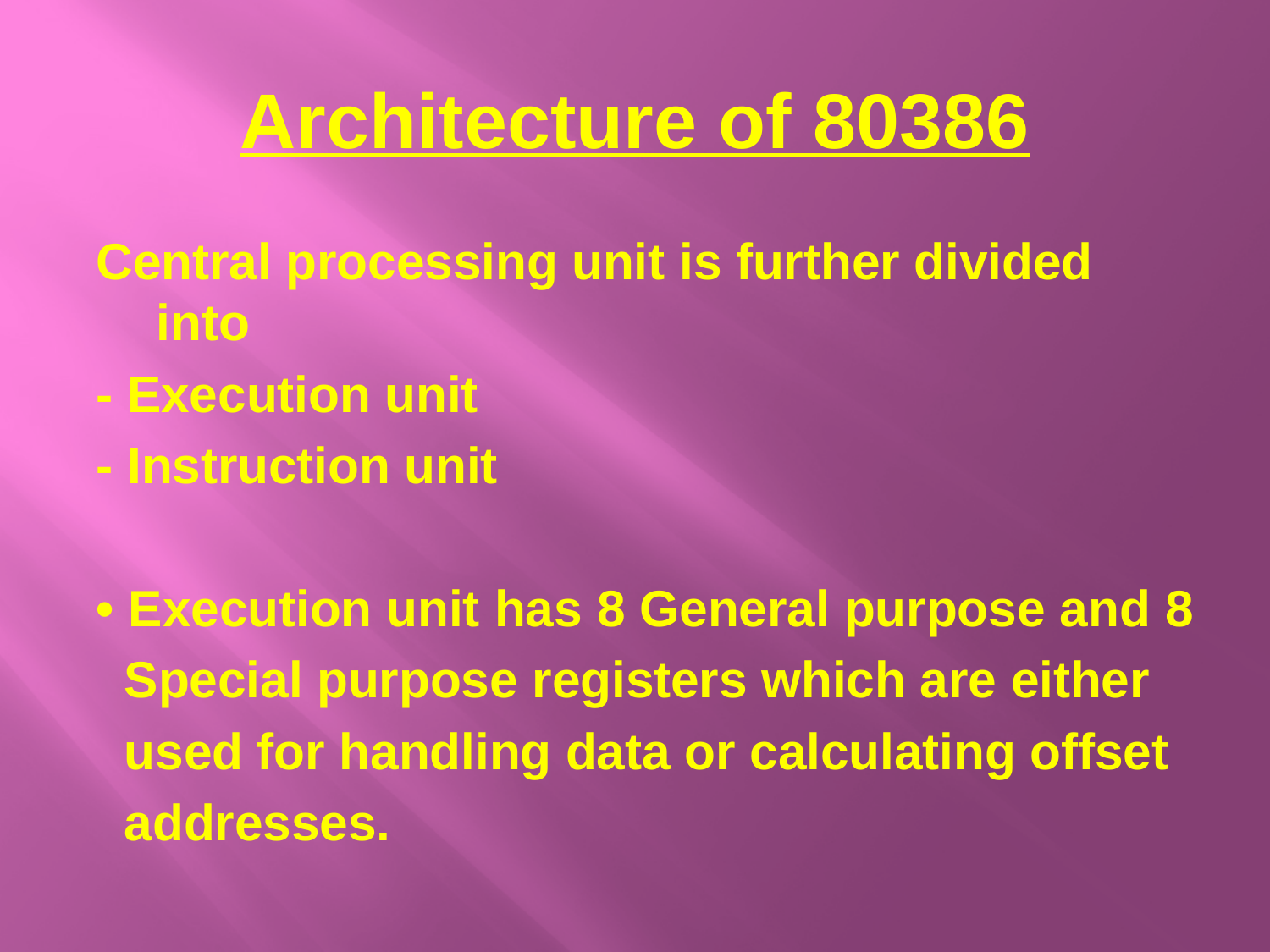

# Architecture of 80386
Central processing unit is further divided into
- Execution unit
- Instruction unit

• Execution unit has 8 General purpose and 8
  Special purpose registers which are either
  used for handling data or calculating offset
  addresses.